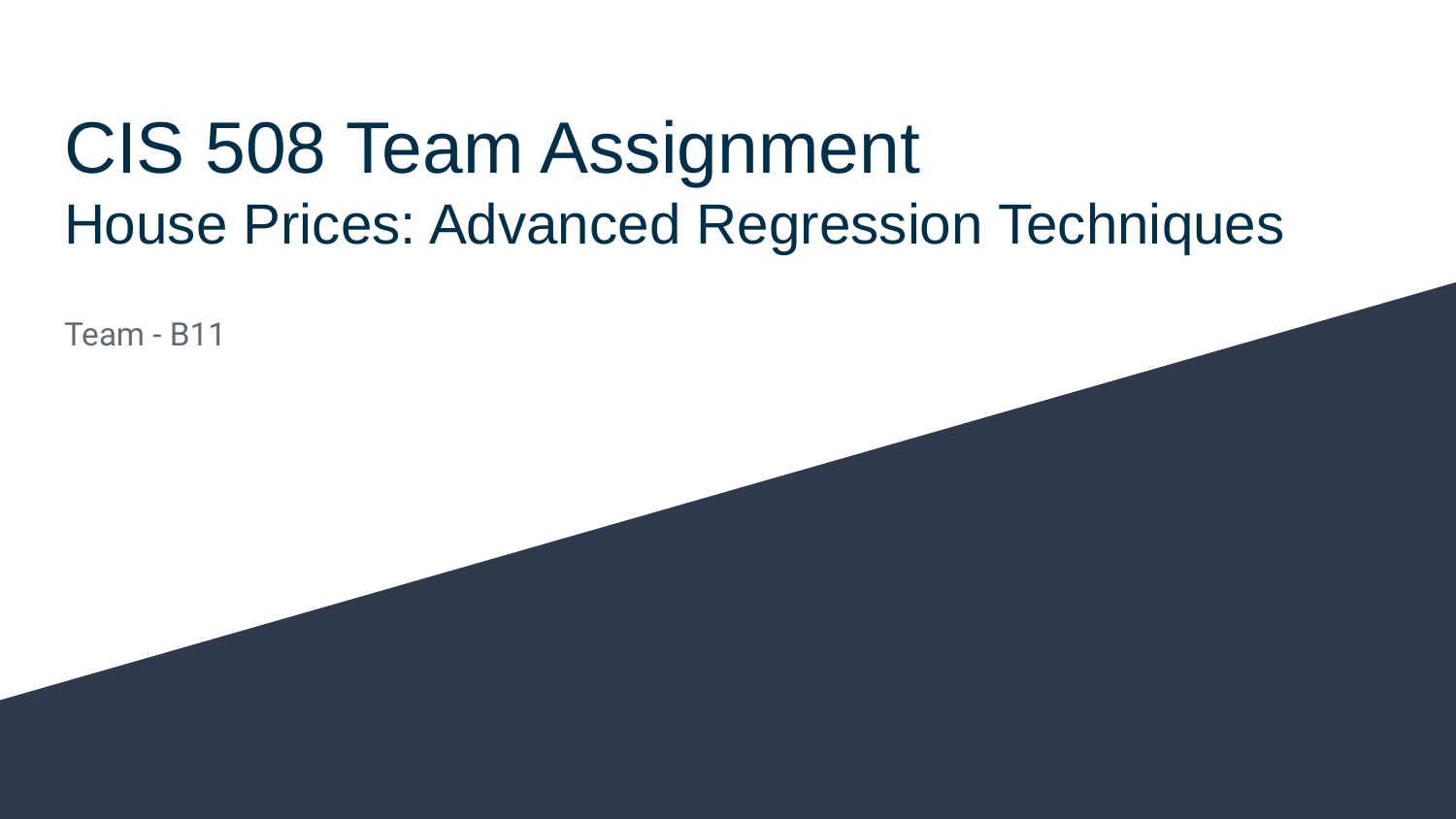

# CIS 508 Team Assignment
House Prices: Advanced Regression Techniques
Team - B11